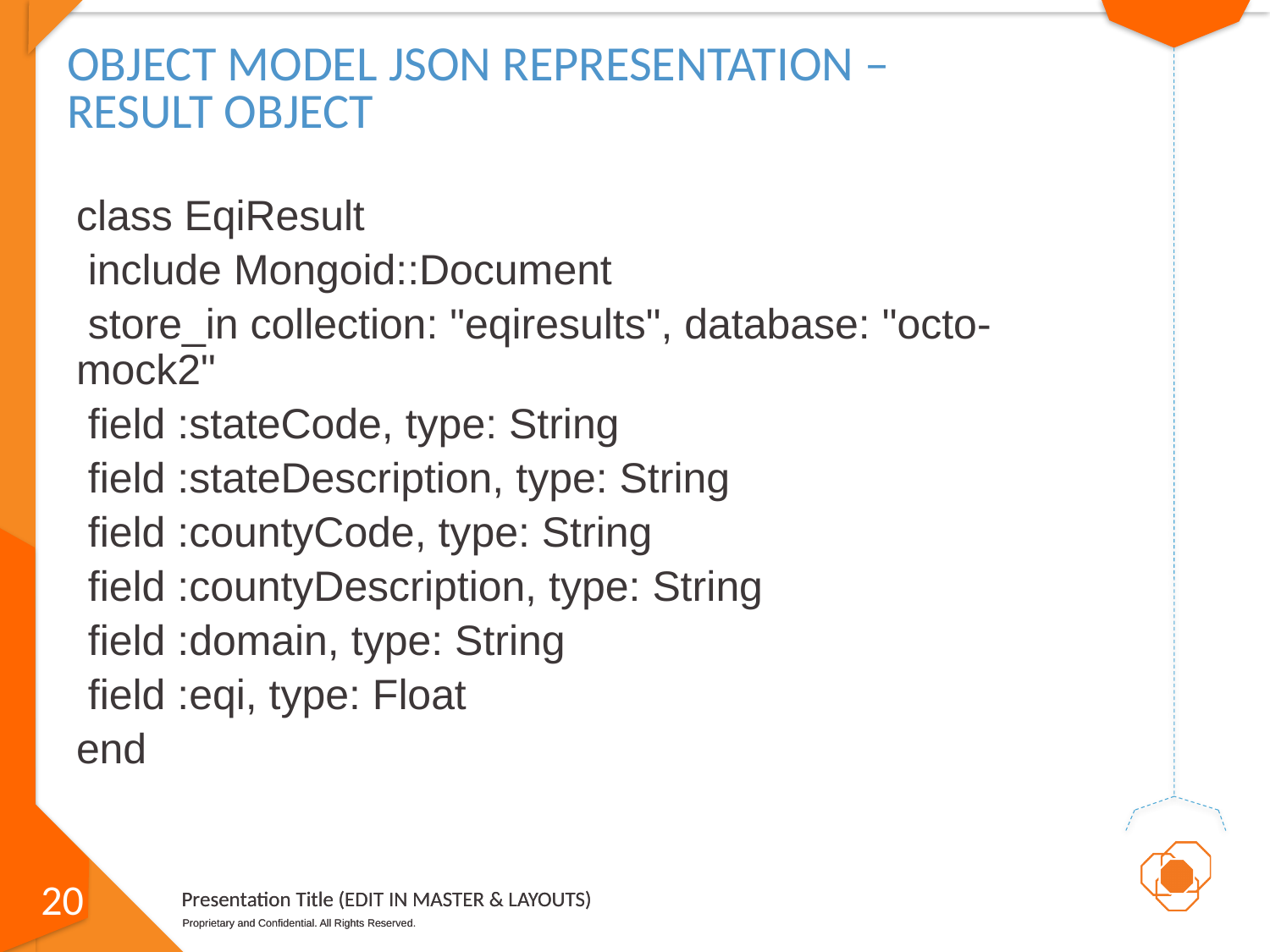

# Object model json representation – RESULT oBJect
class EqiResult
 include Mongoid::Document
 store_in collection: "eqiresults", database: "octo-mock2"
 field :stateCode, type: String
 field :stateDescription, type: String
 field :countyCode, type: String
 field :countyDescription, type: String
 field :domain, type: String
 field :eqi, type: Float
end
20